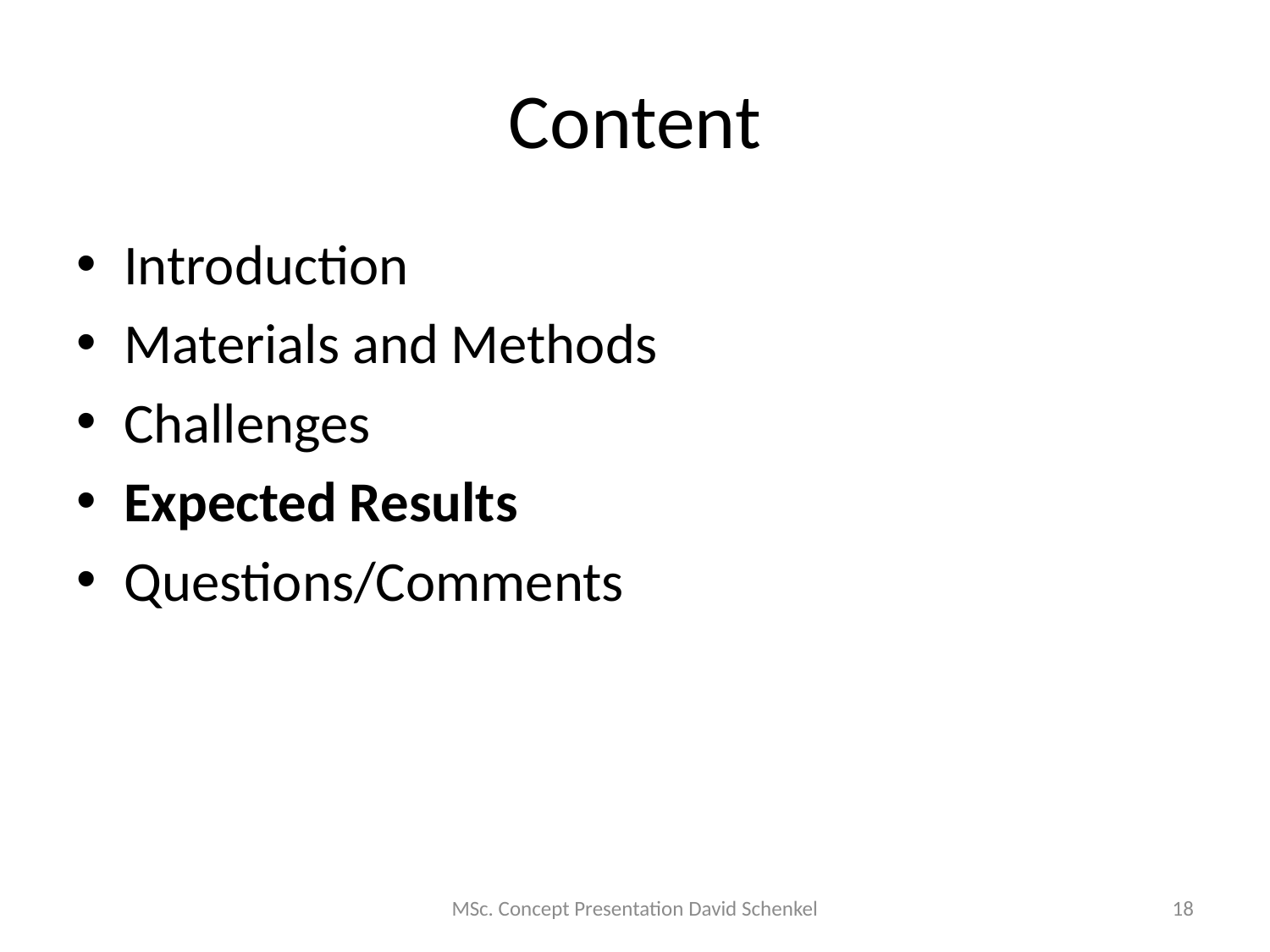

# Content
Introduction
Materials and Methods
Challenges
Expected Results
Questions/Comments
MSc. Concept Presentation David Schenkel
18